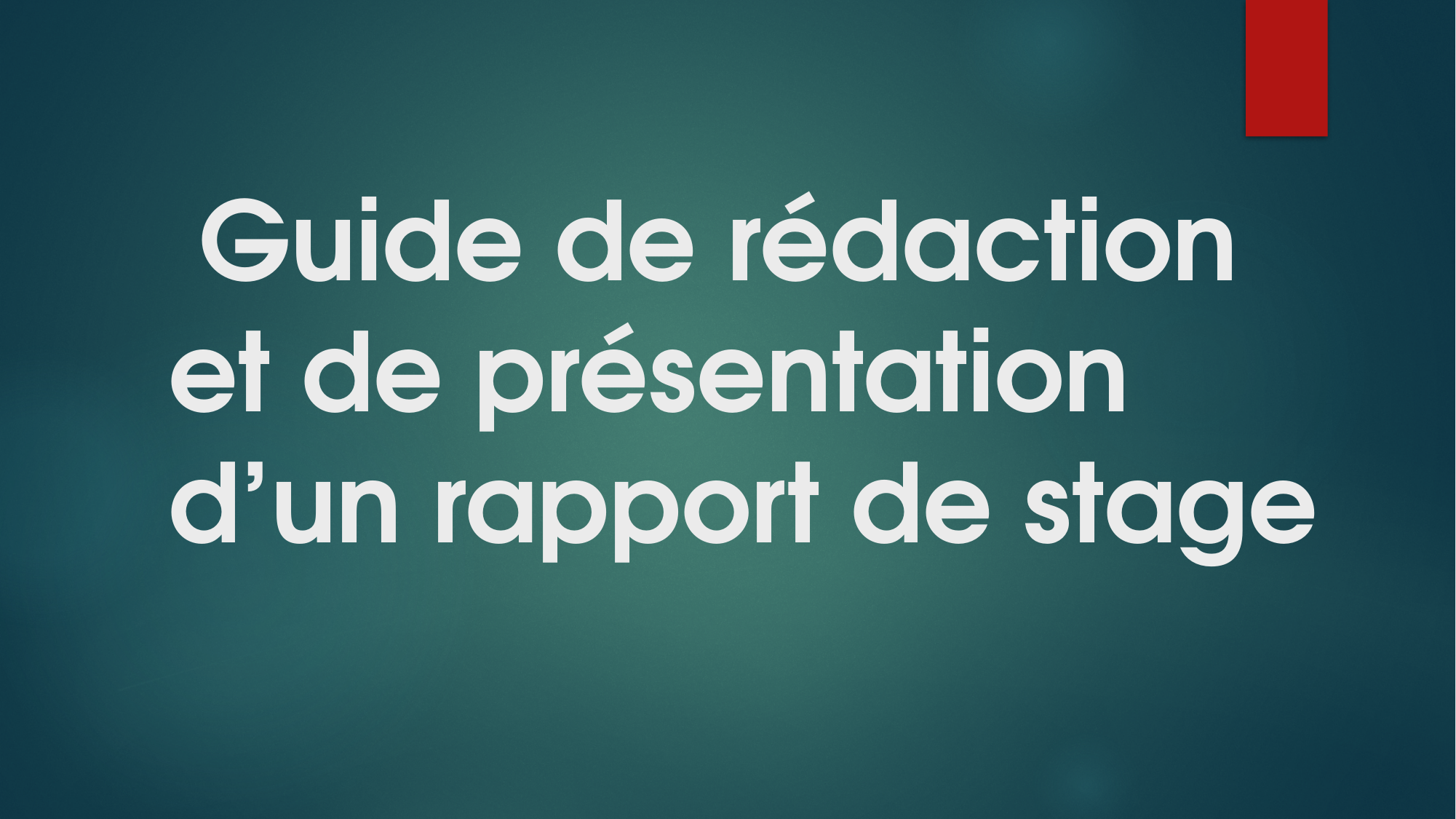

# Guide de rédaction et de présentation d’un rapport de stage